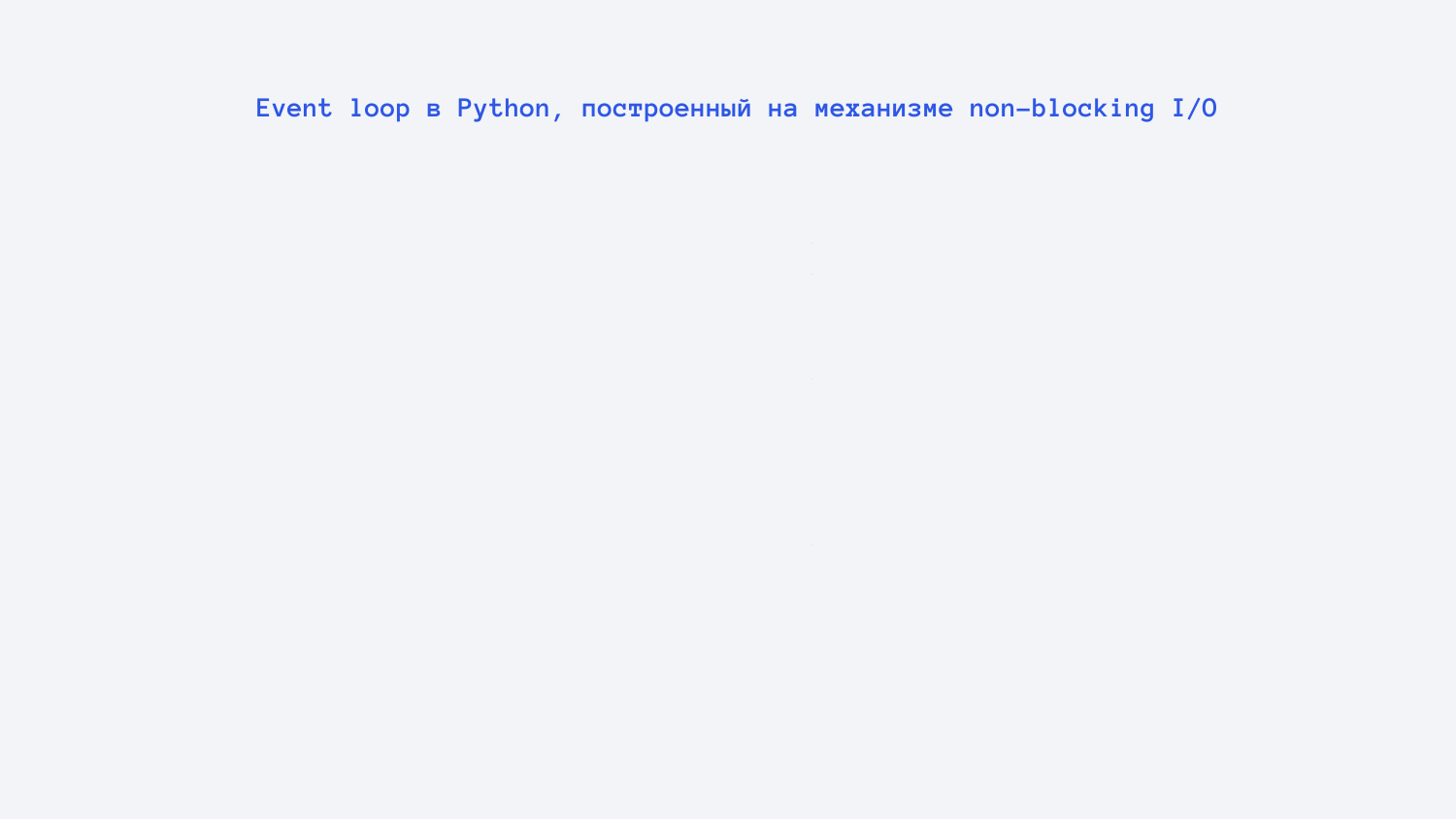

Event loop в Python, построенный на механизме non-blocking I/O
Tasks, futures, event loop
Coroutines are wrapped in Tasks, await acts as a pipeline which yields a Future on send
Adds a callback to Future, which is run when a result is set on it, the Task sends this result to the coroutine through the await pipeline
set_result adds the Future to the ready set to be run during event loops iteration